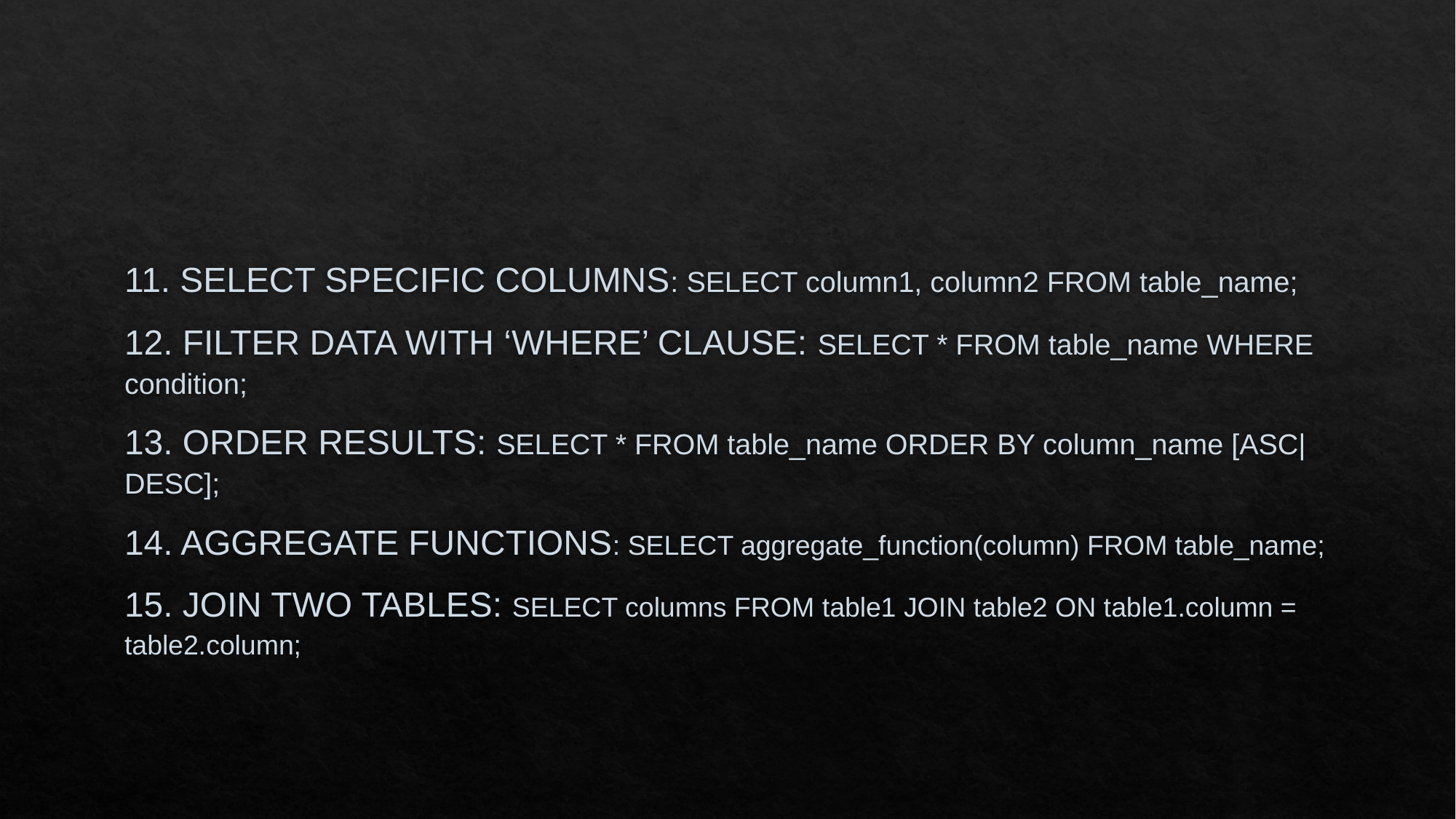

#
11. SELECT SPECIFIC COLUMNS: SELECT column1, column2 FROM table_name;
12. FILTER DATA WITH ‘WHERE’ CLAUSE: SELECT * FROM table_name WHERE condition;
13. ORDER RESULTS: SELECT * FROM table_name ORDER BY column_name [ASC|DESC];
14. AGGREGATE FUNCTIONS: SELECT aggregate_function(column) FROM table_name;
15. JOIN TWO TABLES: SELECT columns FROM table1 JOIN table2 ON table1.column = table2.column;